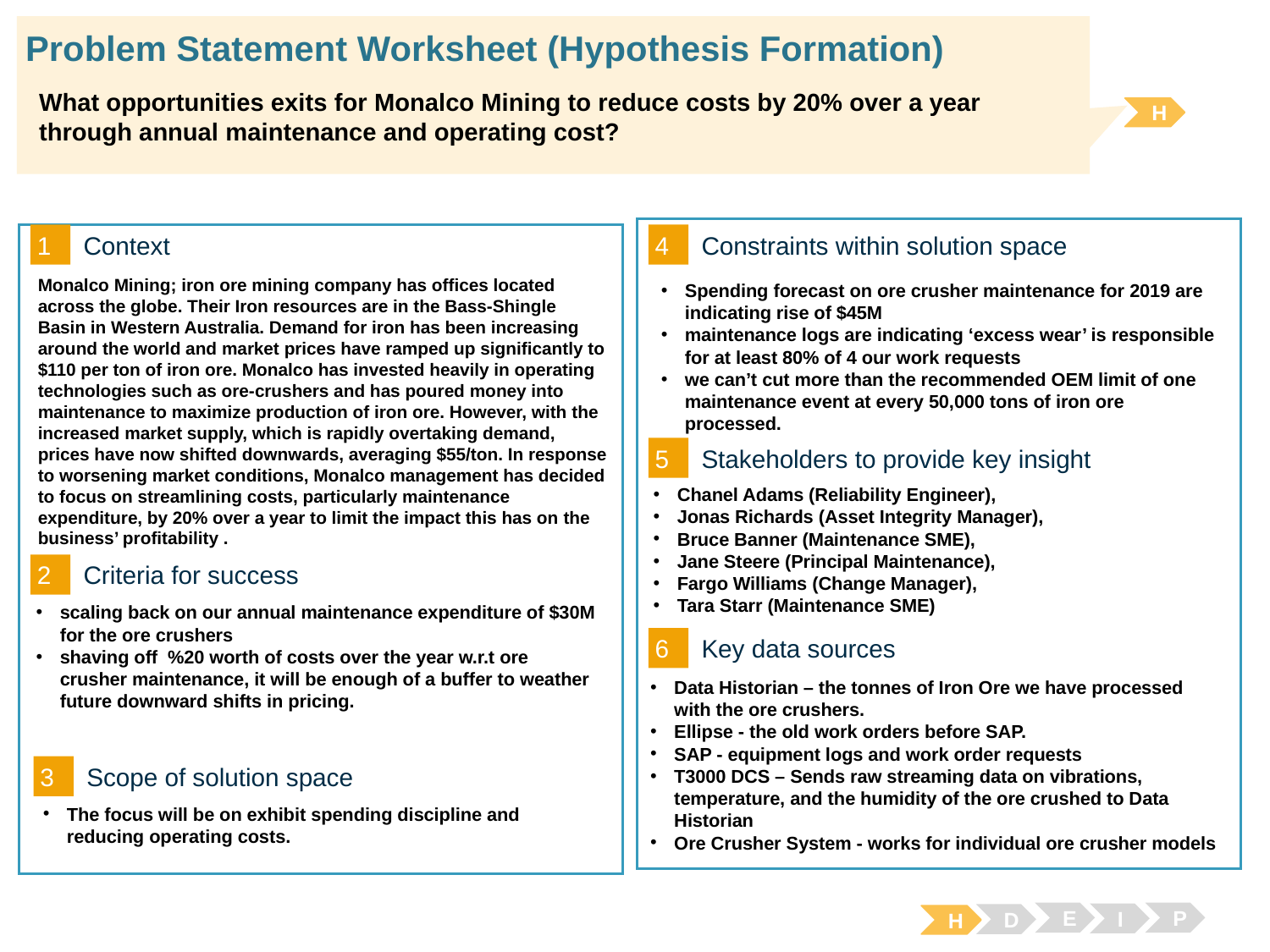

# Problem Statement Worksheet (Hypothesis Formation)
What opportunities exits for Monalco Mining to reduce costs by 20% over a year through annual maintenance and operating cost?
H

1
4
Context
Constraints within solution space
Monalco Mining; iron ore mining company has offices located across the globe. Their Iron resources are in the Bass-Shingle Basin in Western Australia. Demand for iron has been increasing around the world and market prices have ramped up significantly to $110 per ton of iron ore. Monalco has invested heavily in operating technologies such as ore-crushers and has poured money into maintenance to maximize production of iron ore. However, with the increased market supply, which is rapidly overtaking demand, prices have now shifted downwards, averaging $55/ton. In response to worsening market conditions, Monalco management has decided to focus on streamlining costs, particularly maintenance expenditure, by 20% over a year to limit the impact this has on the business’ profitability .
Spending forecast on ore crusher maintenance for 2019 are indicating rise of $45M
maintenance logs are indicating ‘excess wear’ is responsible for at least 80% of 4 our work requests
we can’t cut more than the recommended OEM limit of one maintenance event at every 50,000 tons of iron ore processed.
5
Stakeholders to provide key insight
Chanel Adams (Reliability Engineer),
Jonas Richards (Asset Integrity Manager),
Bruce Banner (Maintenance SME),
Jane Steere (Principal Maintenance),
Fargo Williams (Change Manager),
Tara Starr (Maintenance SME)
2
Criteria for success
scaling back on our annual maintenance expenditure of $30M for the ore crushers
shaving off  %20 worth of costs over the year w.r.t ore crusher maintenance, it will be enough of a buffer to weather future downward shifts in pricing.
6
Key data sources
Data Historian – the tonnes of Iron Ore we have processed with the ore crushers.
Ellipse - the old work orders before SAP.
SAP - equipment logs and work order requests
T3000 DCS – Sends raw streaming data on vibrations, temperature, and the humidity of the ore crushed to Data Historian
Ore Crusher System - works for individual ore crusher models
3
Scope of solution space
The focus will be on exhibit spending discipline and reducing operating costs.
E
P
I
D
H